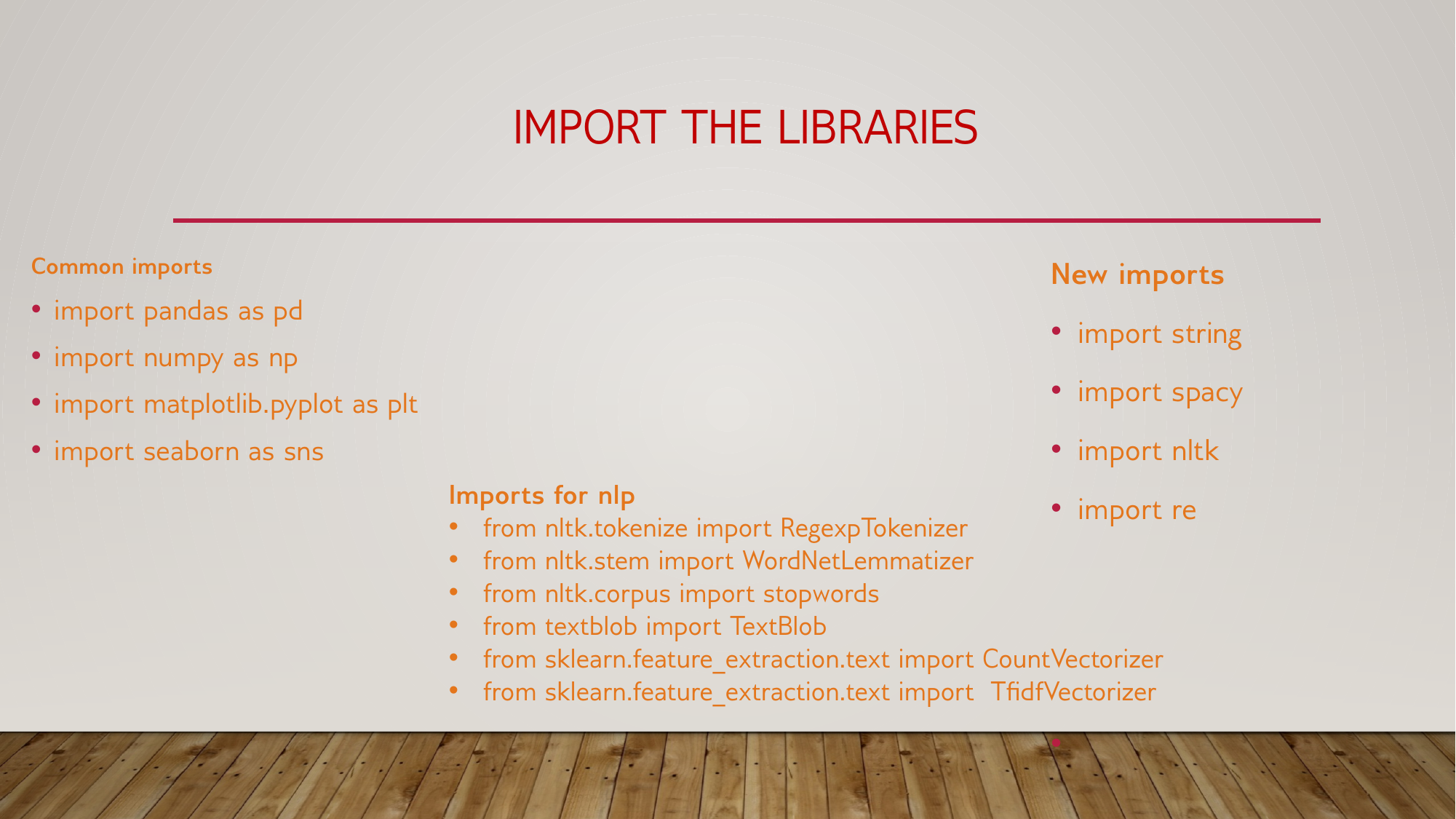

# IMPORT the libraries
Common imports
import pandas as pd
import numpy as np
import matplotlib.pyplot as plt
import seaborn as sns

New imports
import string
import spacy
import nltk
import re

Imports for nlp
from nltk.tokenize import RegexpTokenizer
from nltk.stem import WordNetLemmatizer
from nltk.corpus import stopwords
from textblob import TextBlob
from sklearn.feature_extraction.text import CountVectorizer
from sklearn.feature_extraction.text import  TfidfVectorizer